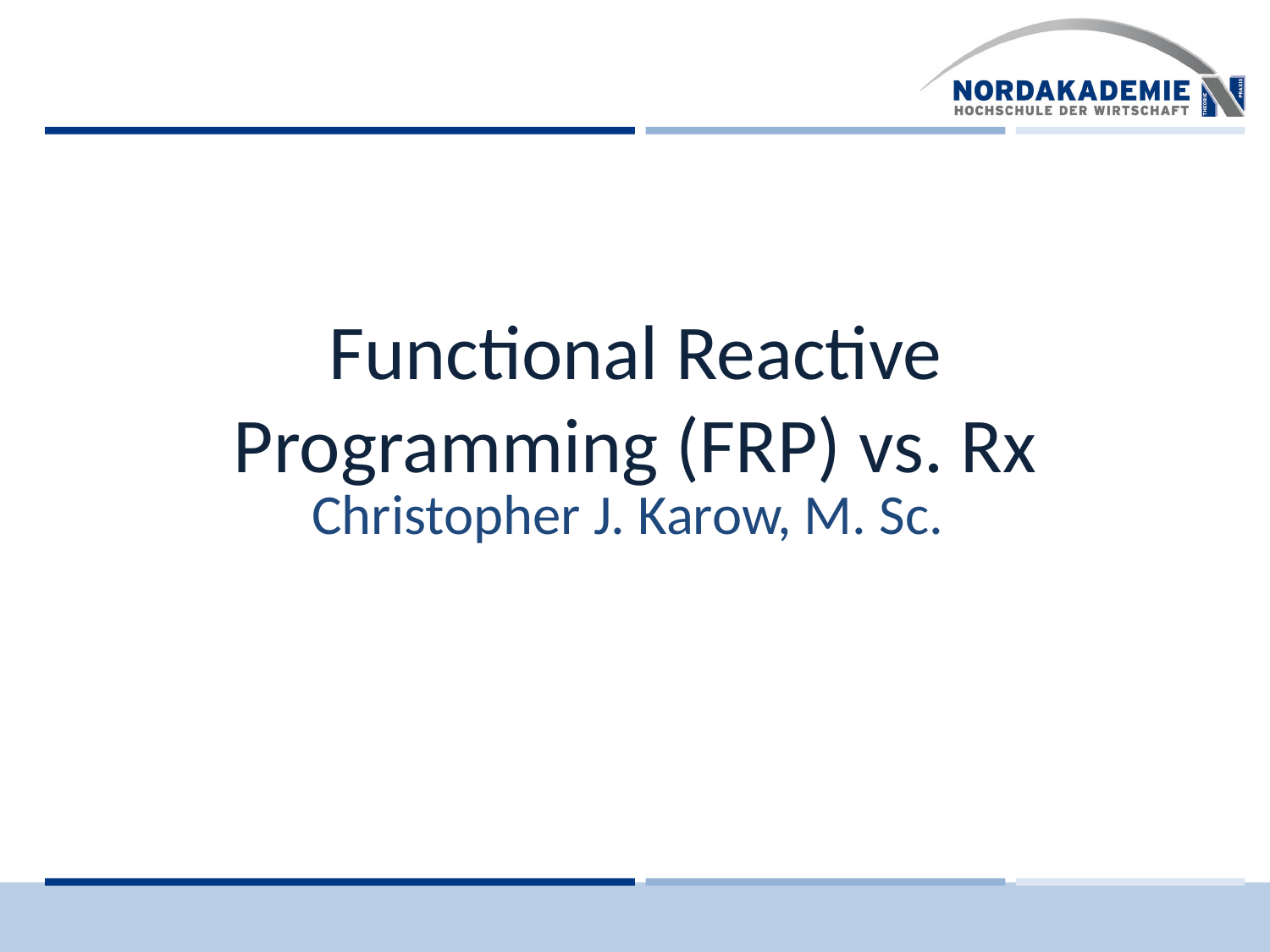

# Functional Reactive Programming (FRP) vs. Rx

Christopher J. Karow, M. Sc.